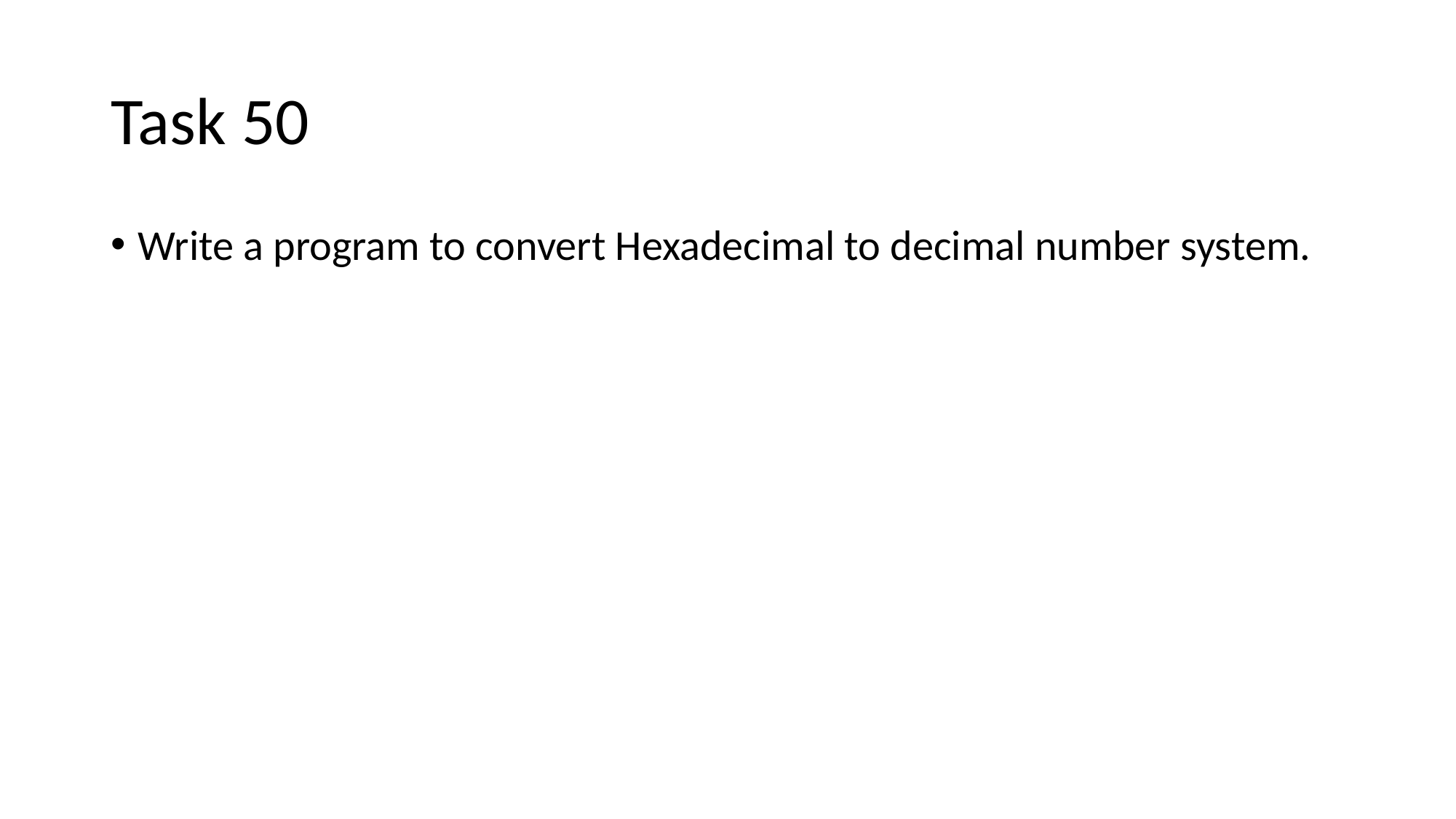

# Task 50
Write a program to convert Hexadecimal to decimal number system.